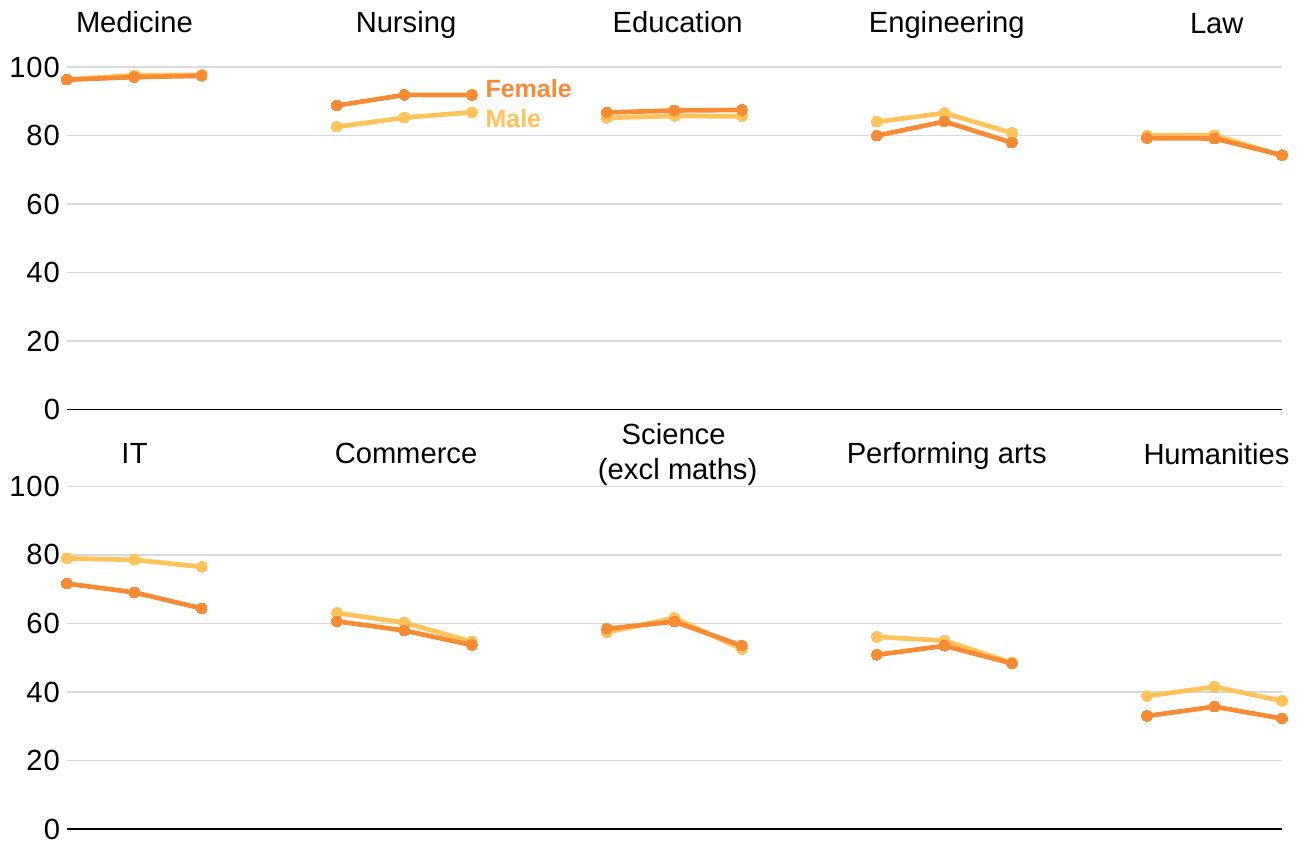

Nursing
Education
Engineering
Medicine
Law

### Chart

| Category | Male | Female |
|---|---|---|
| Medicine | 96.32857897517168 | 96.24564226334138 |
| Medicine | 97.55501222493888 | 97.01934465061193 |
| Medicine | 97.68261030774936 | 97.4066390041494 |
|  | None | None |
| Nursing | 82.53035644339992 | 88.73838472562525 |
| Nursing | 85.2 | 91.846754043747 |
| Nursing | 86.77662037037037 | 91.82919056724029 |
|  | None | None |
| Education | 85.1375298559211 | 86.7031457587426 |
| Education | 85.71129122414757 | 87.29424674713904 |
| Education | 85.56103411513861 | 87.44920745323425 |
|  | None | None |
| Engineering | 83.99466488829609 | 79.92471769134254 |
| Engineering | 86.56904050013591 | 84.09090909090911 |
| Engineering | 80.72005962277129 | 77.8868171409879 |
|  | None | None |
| Law | 80.02164836864078 | 79.22425800921462 |
| Law | 80.0582627118644 | 79.1206131504639 |
| Law | 74.08687068114511 | 74.26940124708888 |
Female
Male
Science
(excl maths)
Commerce
Performing arts
IT
Humanities

### Chart

| Category | Male | Female |
|---|---|---|
| IT | 78.97959183673471 | 71.63217493166732 |
| IT | 78.55848434925865 | 69.05813097866078 |
| IT | 76.51172956433044 | 64.36018957345972 |
|  | None | None |
| Commerce | 63.06933565419206 | 60.60877159349906 |
| Commerce | 60.214707244858914 | 57.923930269413624 |
| Commerce | 54.69307138362582 | 53.684623841683674 |
|  | None | None |
| Science (excl maths) | 57.41291068185571 | 58.440700363396104 |
| Science (excl maths) | 61.60448098292527 | 60.53010471204189 |
| Science (excl maths) | 52.539682539682545 | 53.48654488312709 |
|  | None | None |
| Performing Arts | 56.06138107416879 | 50.83333333333333 |
| Performing Arts | 54.97942386831275 | 53.4670292318151 |
| Performing Arts | 48.51355766089513 | 48.30536360644949 |
|  | None | None |
| Humanities | 38.7593984962406 | 32.9777677969908 |
| Humanities | 41.48191365227538 | 35.69230769230769 |
| Humanities | 37.38368910782704 | 32.2204492451209 |